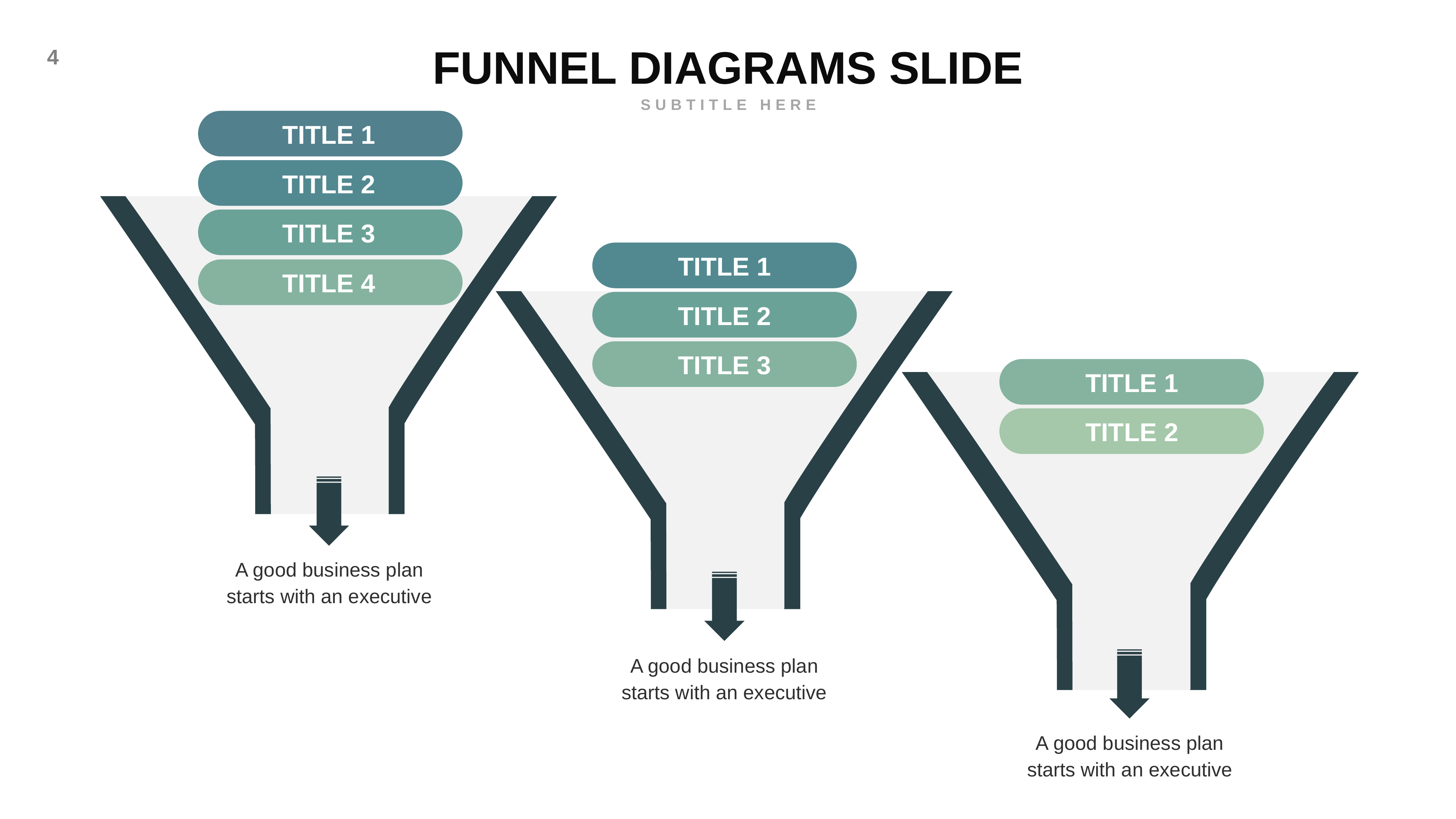

FUNNEL DIAGRAMS SLIDE
SUBTITLE HERE

TITLE 1

TITLE 2

TITLE 3

TITLE 1

TITLE 4

TITLE 2

TITLE 3

TITLE 1

TITLE 2

A good business plan starts with an executive

A good business plan starts with an executive

A good business plan starts with an executive